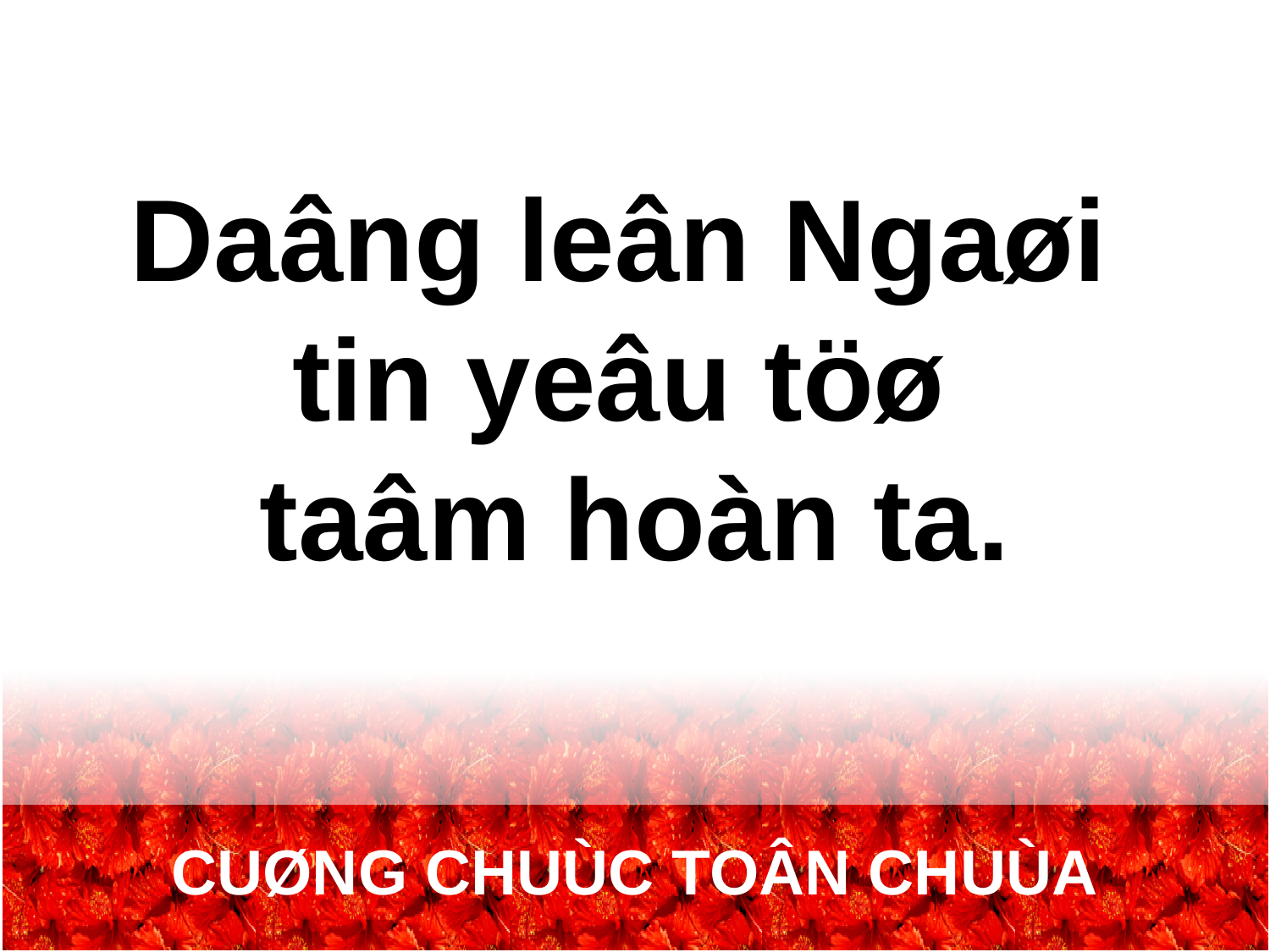

Daâng leân Ngaøi
tin yeâu töø
taâm hoàn ta.
CUØNG CHUÙC TOÂN CHUÙA